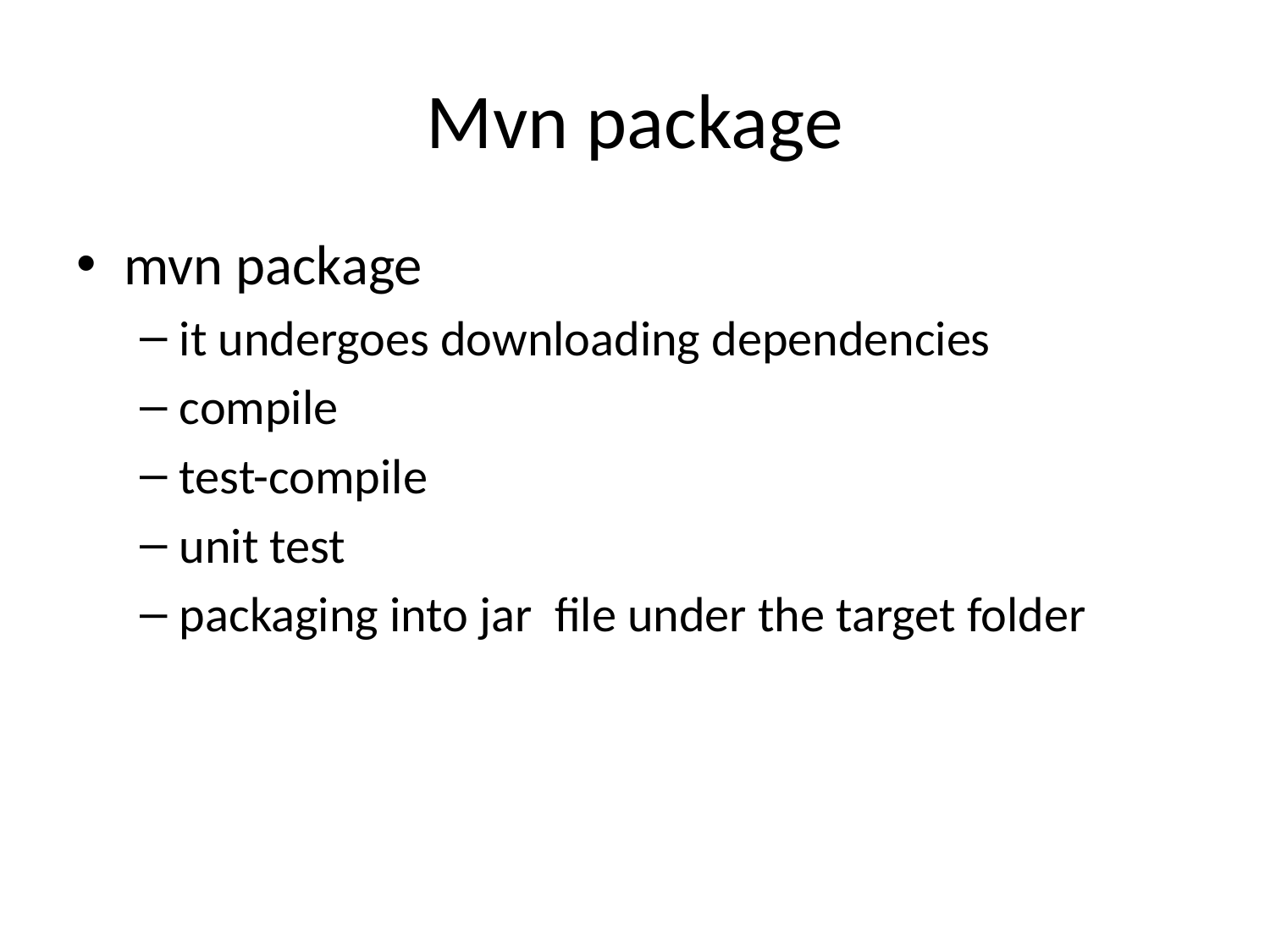

# Mvn package
mvn package
it undergoes downloading dependencies
compile
test-compile
unit test
packaging into jar  file under the target folder